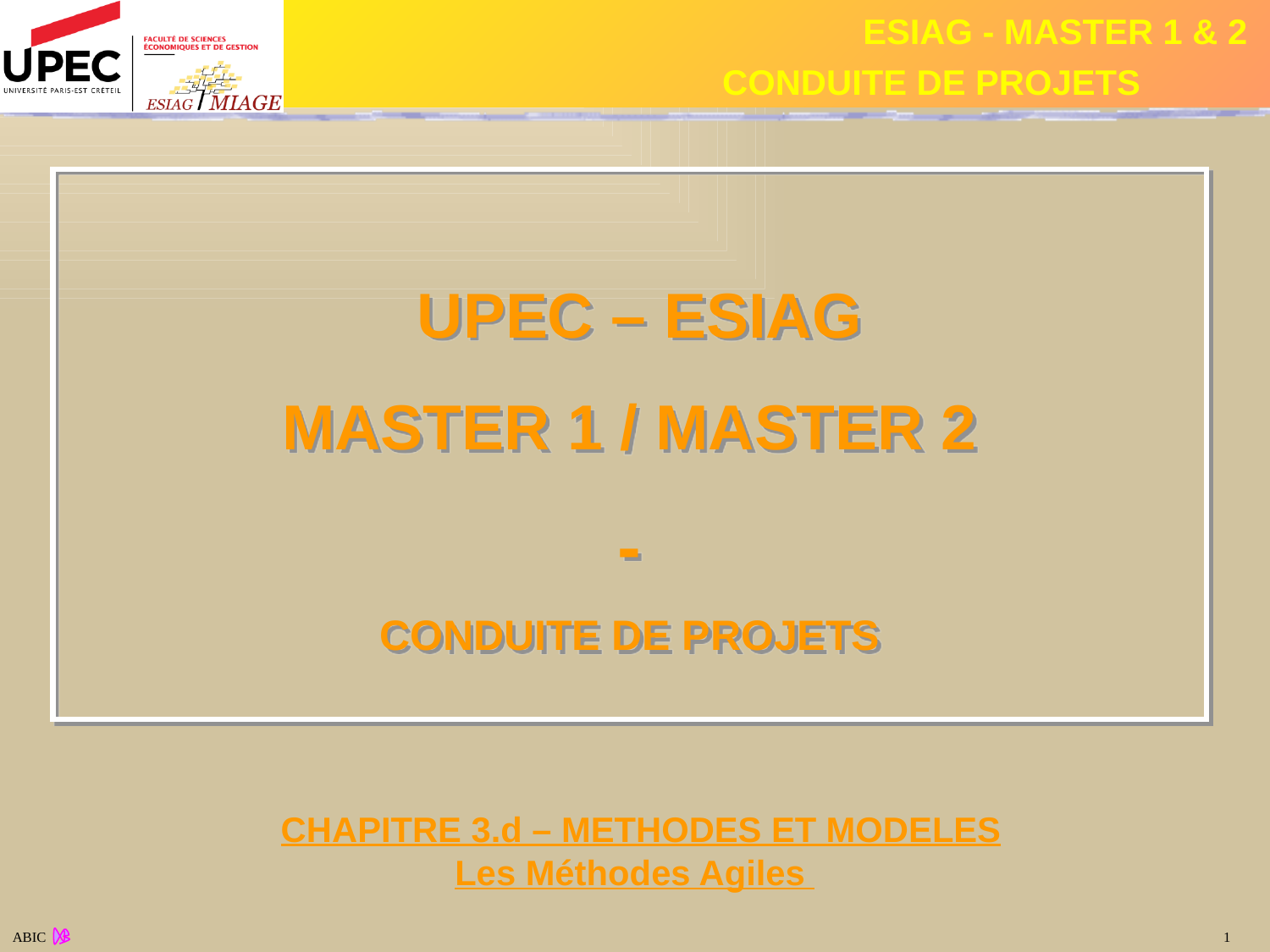

UPEC – ESIAG
MASTER 1 / MASTER 2
-
CONDUITE DE PROJETS
 CHAPITRE 3.d – METHODES ET MODELES
Les Méthodes Agiles